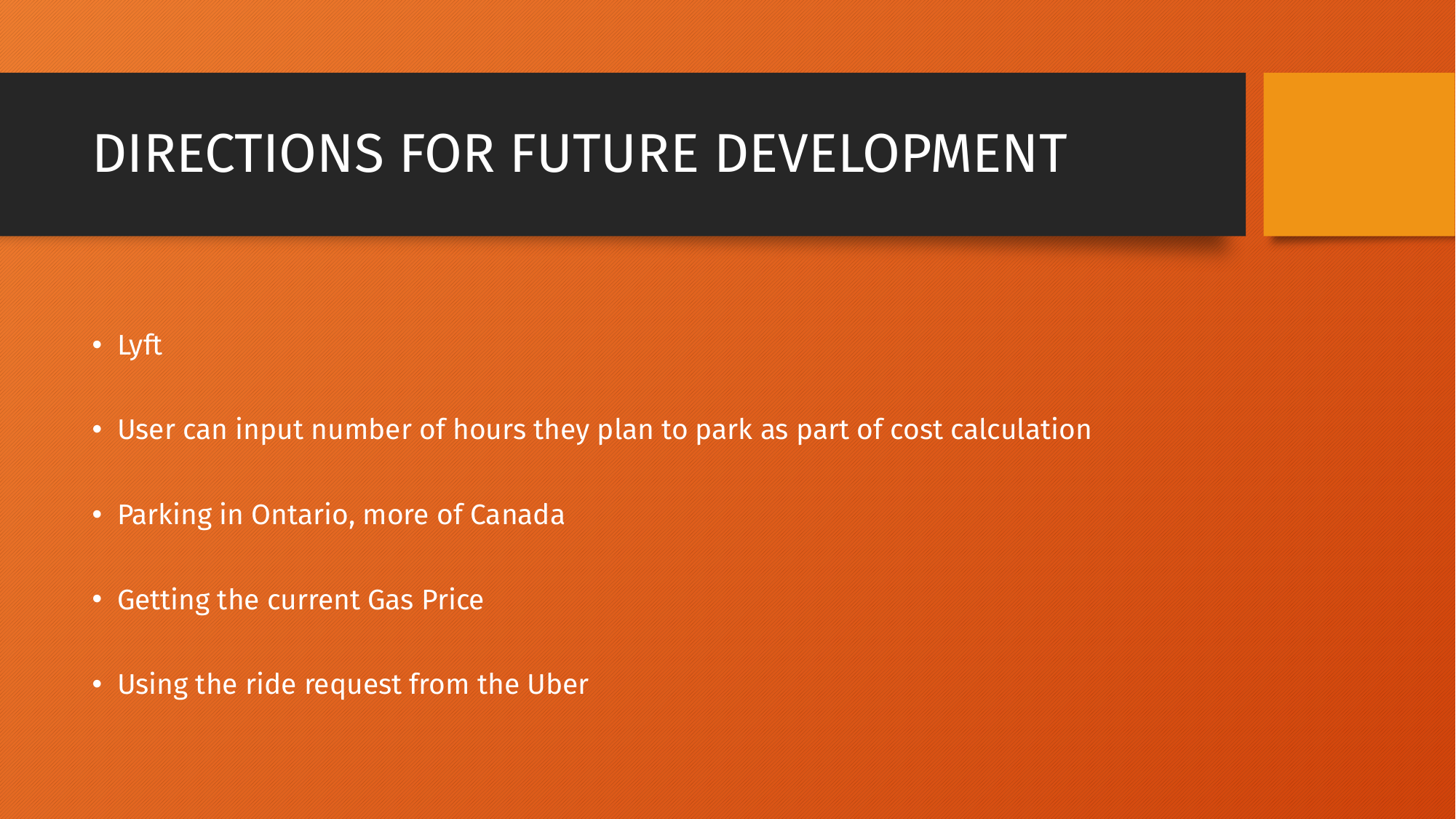

# DIRECTIONS FOR FUTURE DEVELOPMENT

Lyft

User can input number of hours they plan to park as part of cost calculation

Parking in Ontario, more of Canada

Getting the current Gas Price

Using the ride request from the Uber